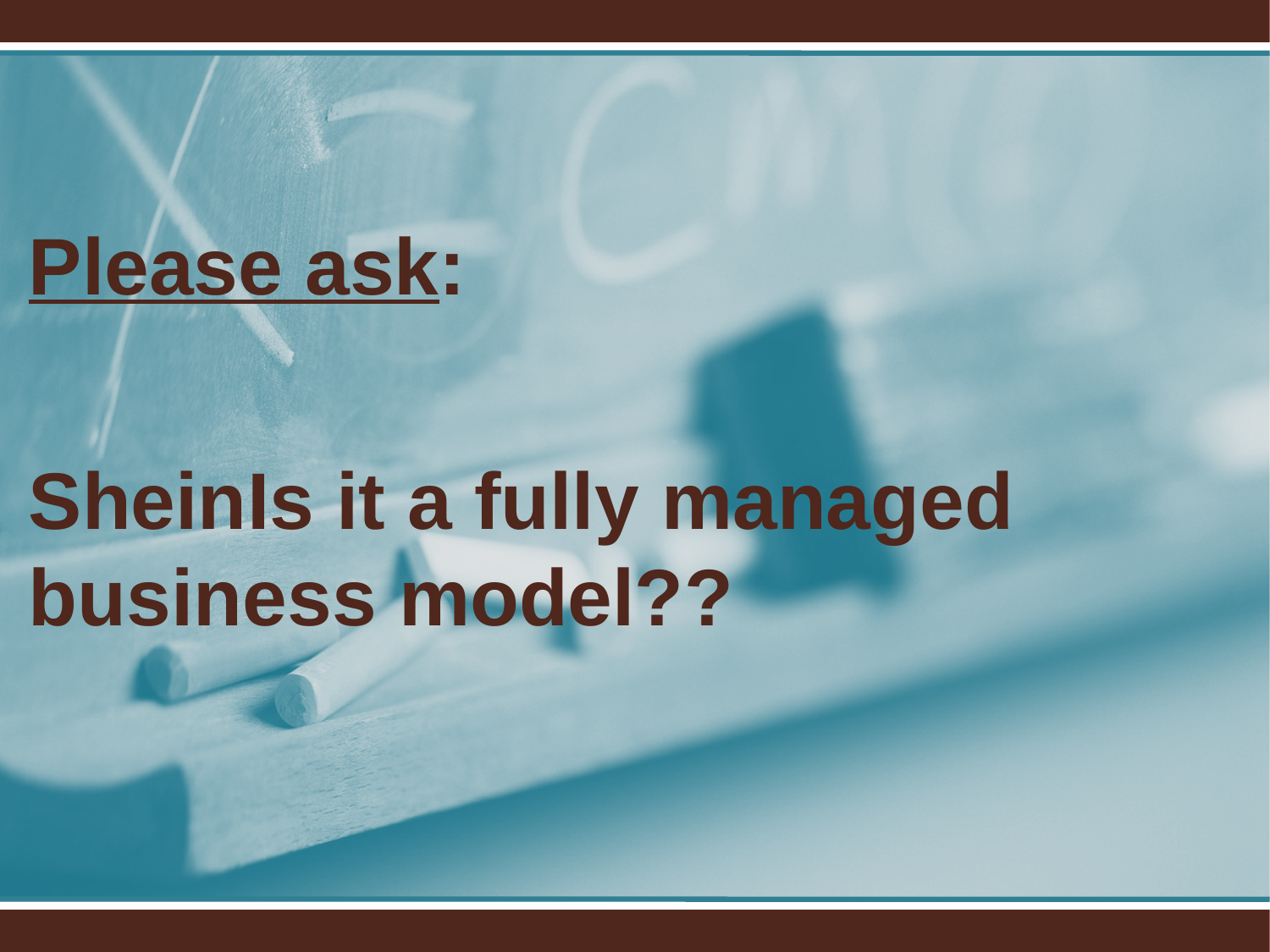

Please ask:

SheinIs it a fully managed business model??